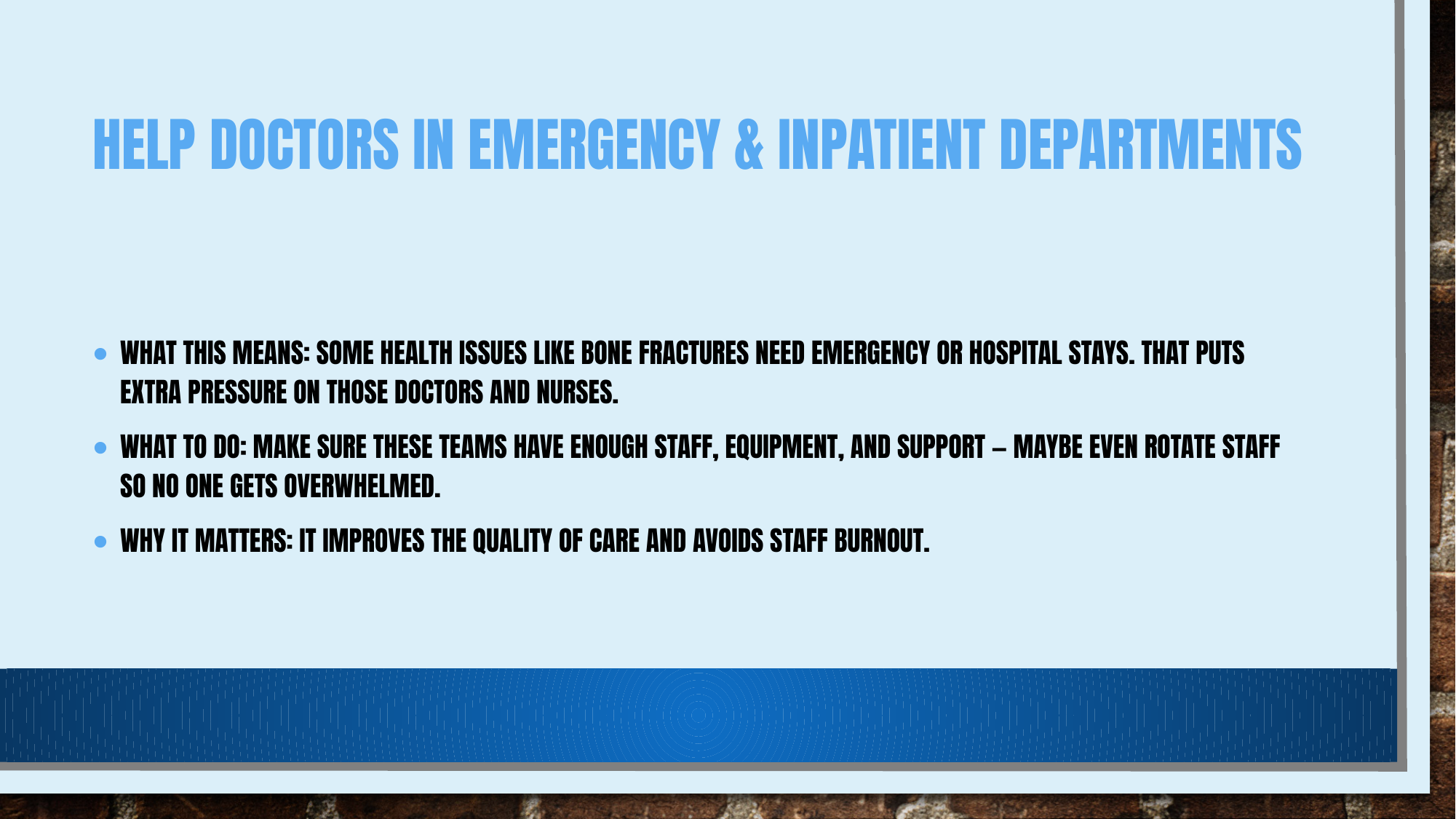

# Help Doctors in Emergency & Inpatient Departments
What this means: Some health issues like bone fractures need emergency or hospital stays. That puts extra pressure on those doctors and nurses.
What to do: Make sure these teams have enough staff, equipment, and support — maybe even rotate staff so no one gets overwhelmed.
Why it matters: It improves the quality of care and avoids staff burnout.